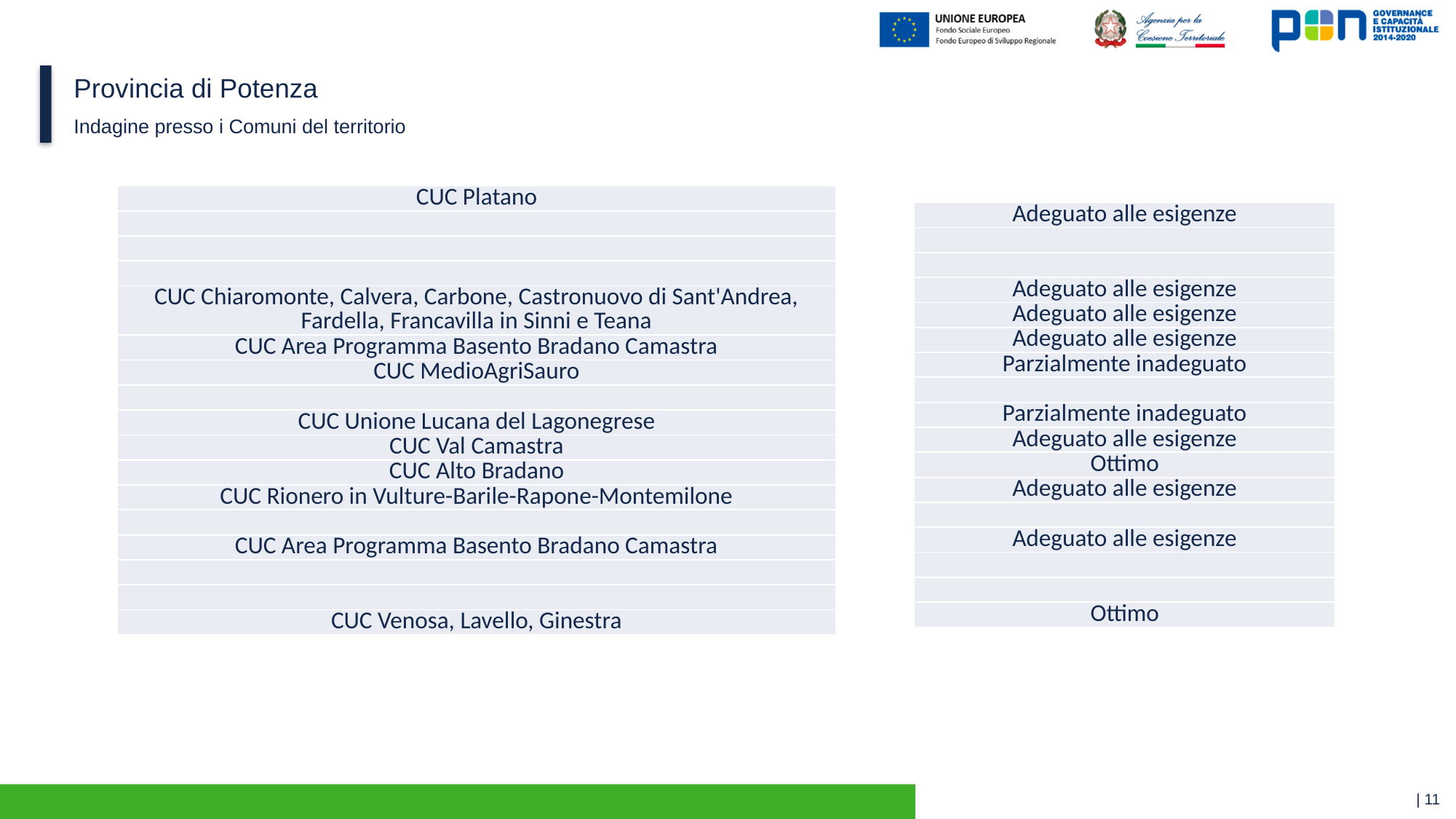

# Provincia di Potenza
Indagine presso i Comuni del territorio
| CUC Platano |
| --- |
|  |
|  |
|  |
| CUC Chiaromonte, Calvera, Carbone, Castronuovo di Sant'Andrea, Fardella, Francavilla in Sinni e Teana |
| CUC Area Programma Basento Bradano Camastra |
| CUC MedioAgriSauro |
|  |
| CUC Unione Lucana del Lagonegrese |
| CUC Val Camastra |
| CUC Alto Bradano |
| CUC Rionero in Vulture-Barile-Rapone-Montemilone |
|  |
| CUC Area Programma Basento Bradano Camastra |
|  |
|  |
| CUC Venosa, Lavello, Ginestra |
| Adeguato alle esigenze |
| --- |
|  |
|  |
| Adeguato alle esigenze |
| Adeguato alle esigenze |
| Adeguato alle esigenze |
| Parzialmente inadeguato |
|  |
| Parzialmente inadeguato |
| Adeguato alle esigenze |
| Ottimo |
| Adeguato alle esigenze |
|  |
| Adeguato alle esigenze |
|  |
|  |
| Ottimo |